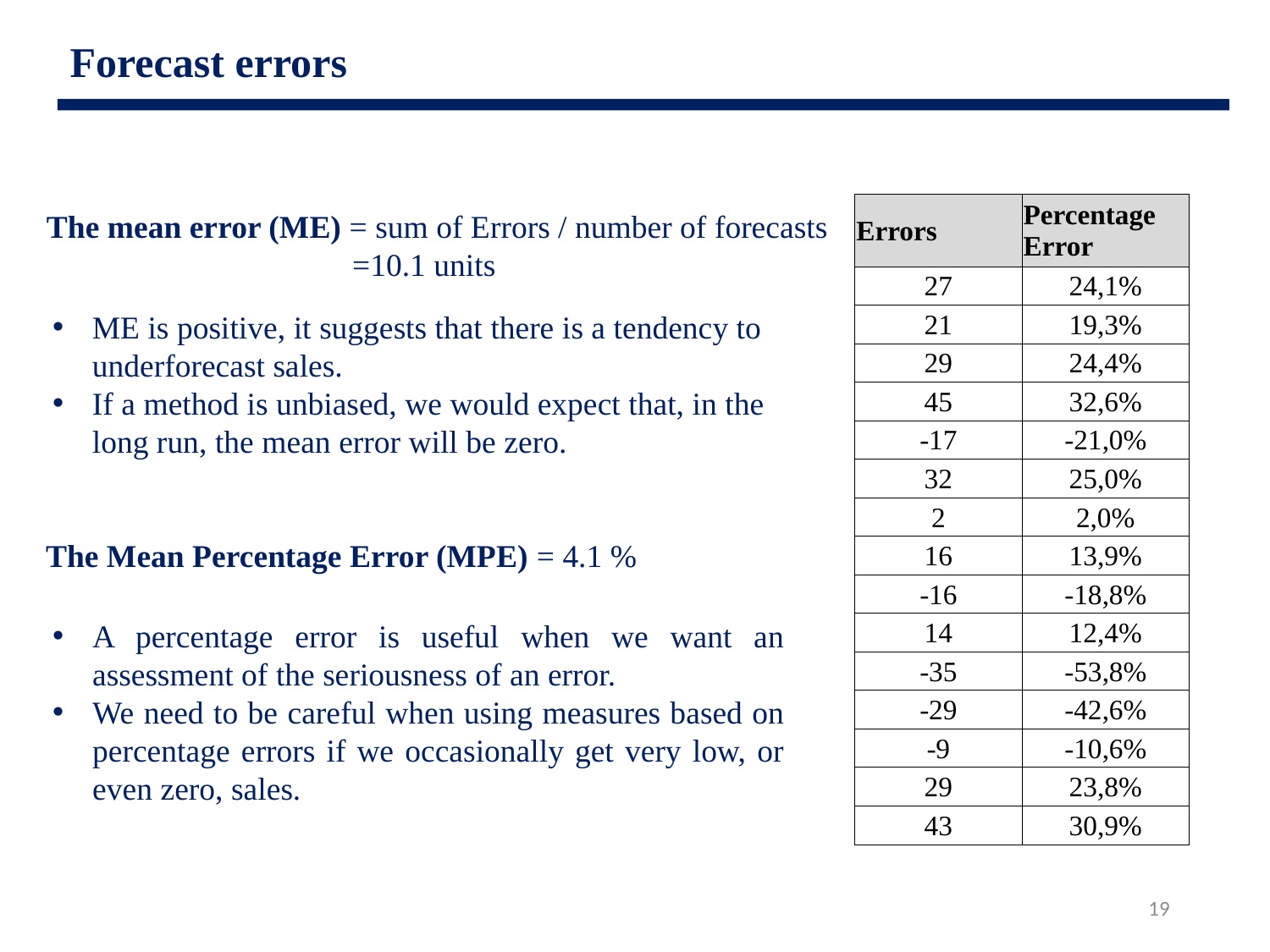

Forecast errors

| Errors | Percentage Error |
| --- | --- |
| 27 | 24,1% |
| 21 | 19,3% |
| 29 | 24,4% |
| 45 | 32,6% |
| -17 | -21,0% |
| 32 | 25,0% |
| 2 | 2,0% |
| 16 | 13,9% |
| -16 | -18,8% |
| 14 | 12,4% |
| -35 | -53,8% |
| -29 | -42,6% |
| -9 | -10,6% |
| 29 | 23,8% |
| 43 | 30,9% |
The mean error (ME) = sum of Errors / number of forecasts
                                      =10.1 units
ME is positive, it suggests that there is a tendency to underforecast sales.
If a method is unbiased, we would expect that, in the long run, the mean error will be zero.
The Mean Percentage Error (MPE) = 4.1 %
A percentage error is useful when we want an assessment of the seriousness of an error.
We need to be careful when using measures based on percentage errors if we occasionally get very low, or even zero, sales.
19